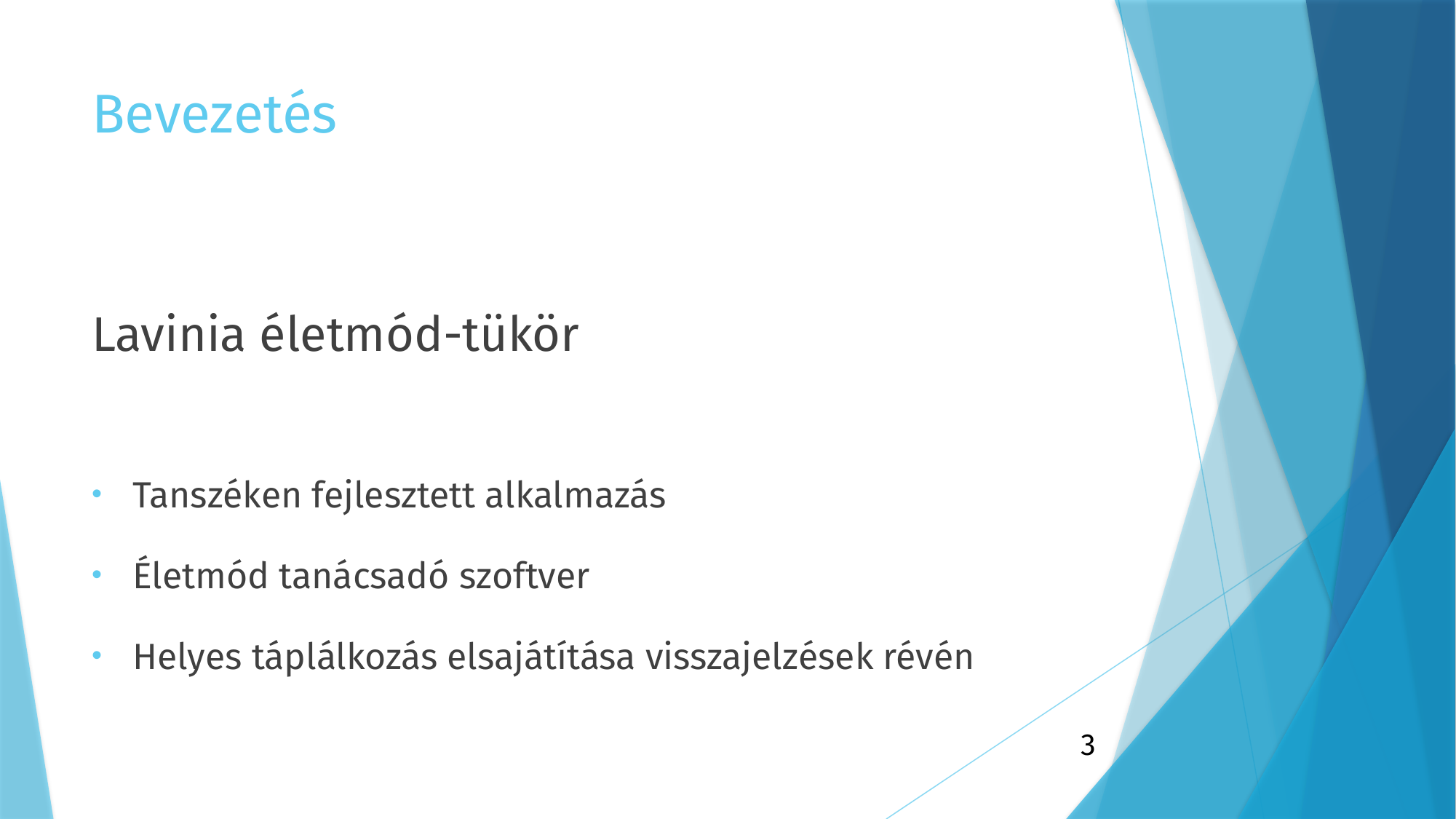

# Bevezetés
Lavinia életmód-tükör

Tanszéken fejlesztett alkalmazás
Életmód tanácsadó szoftver
Helyes táplálkozás elsajátítása visszajelzések révén
3